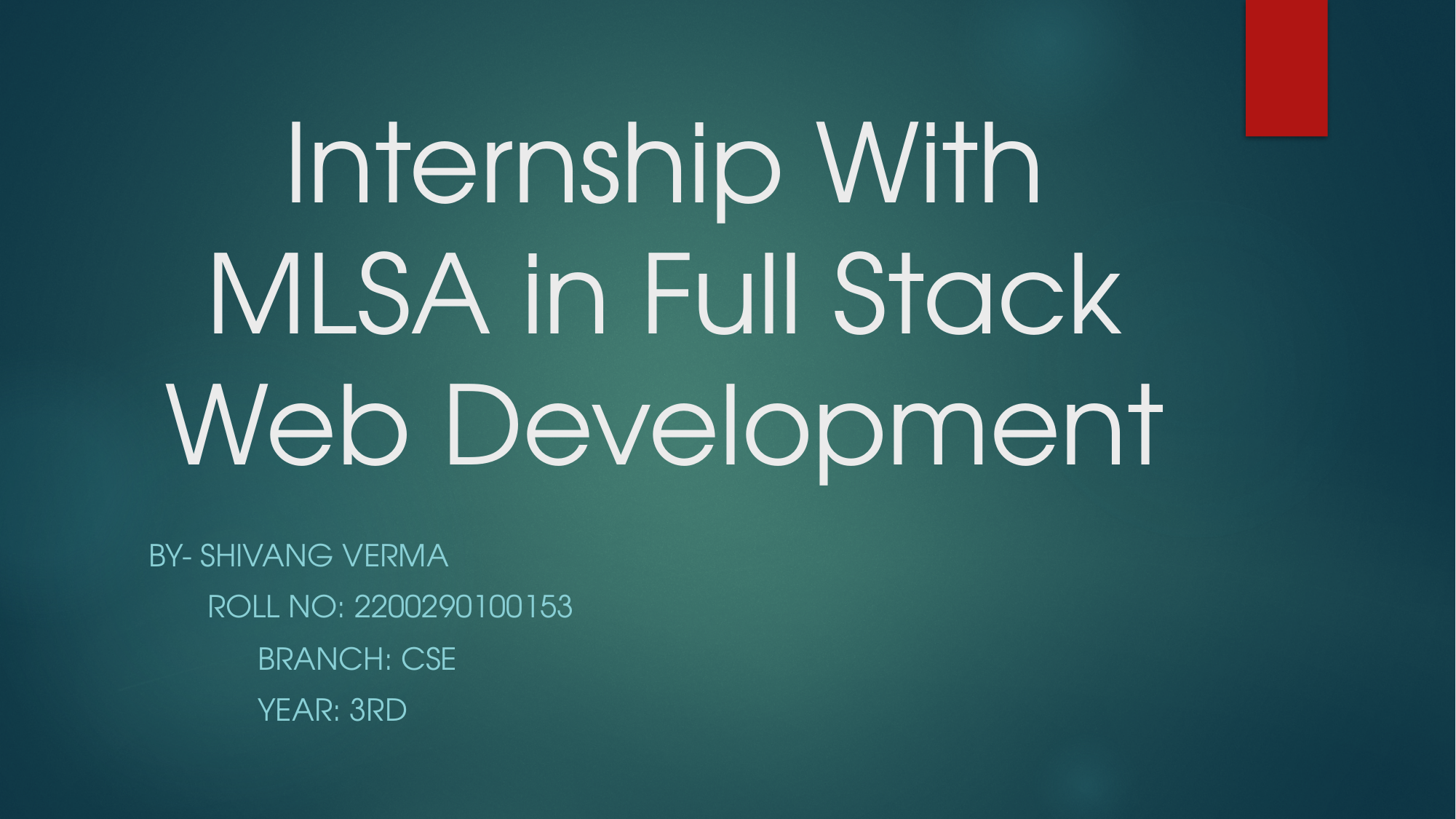

# Internship With MLSA in Full Stack Web Development
By- Shivang verma
       Roll No: 2200290100153
 	Branch: CSE
	Year: 3rd